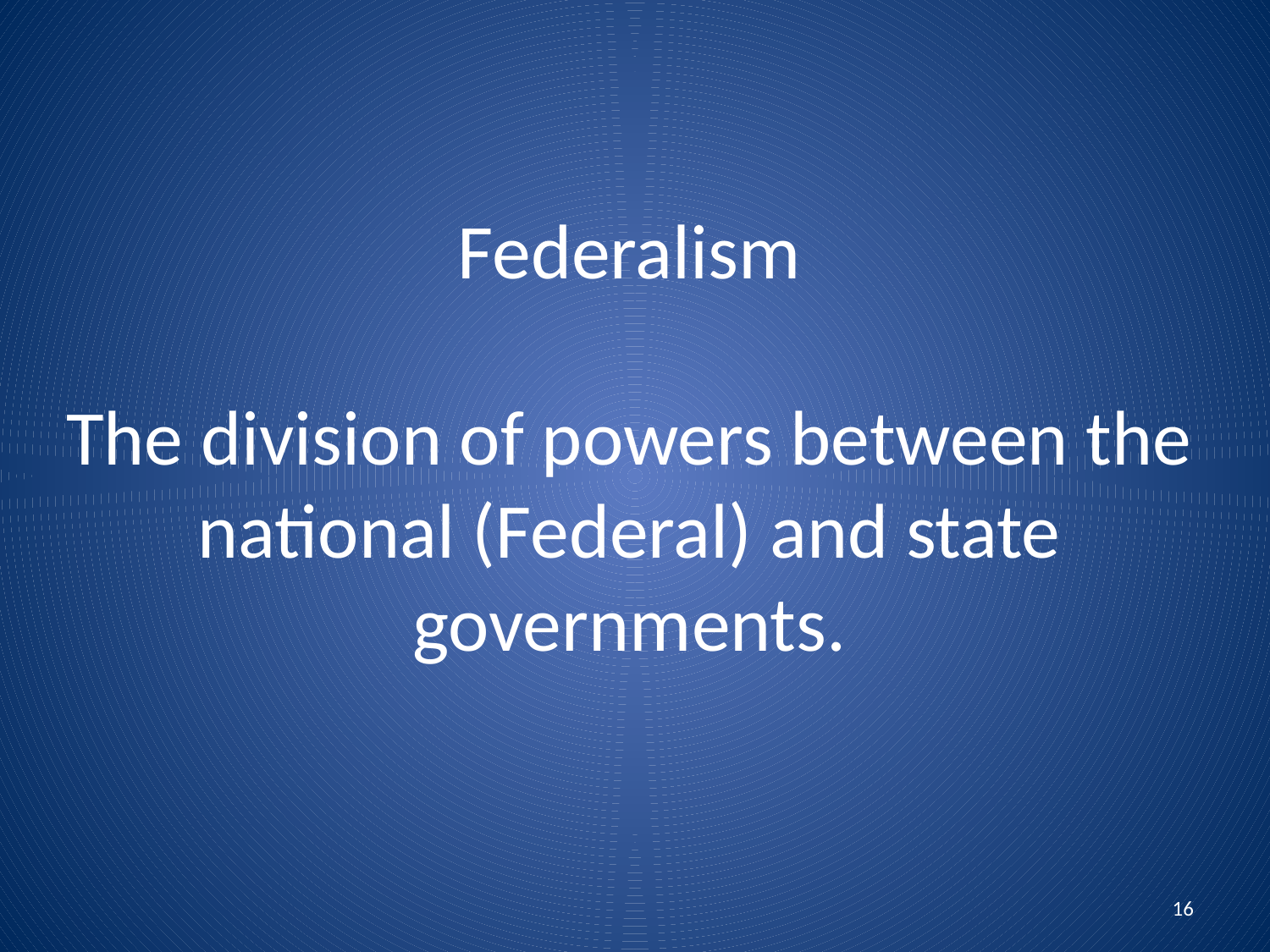

# Federalism The division of powers between the national (Federal) and state governments.
16